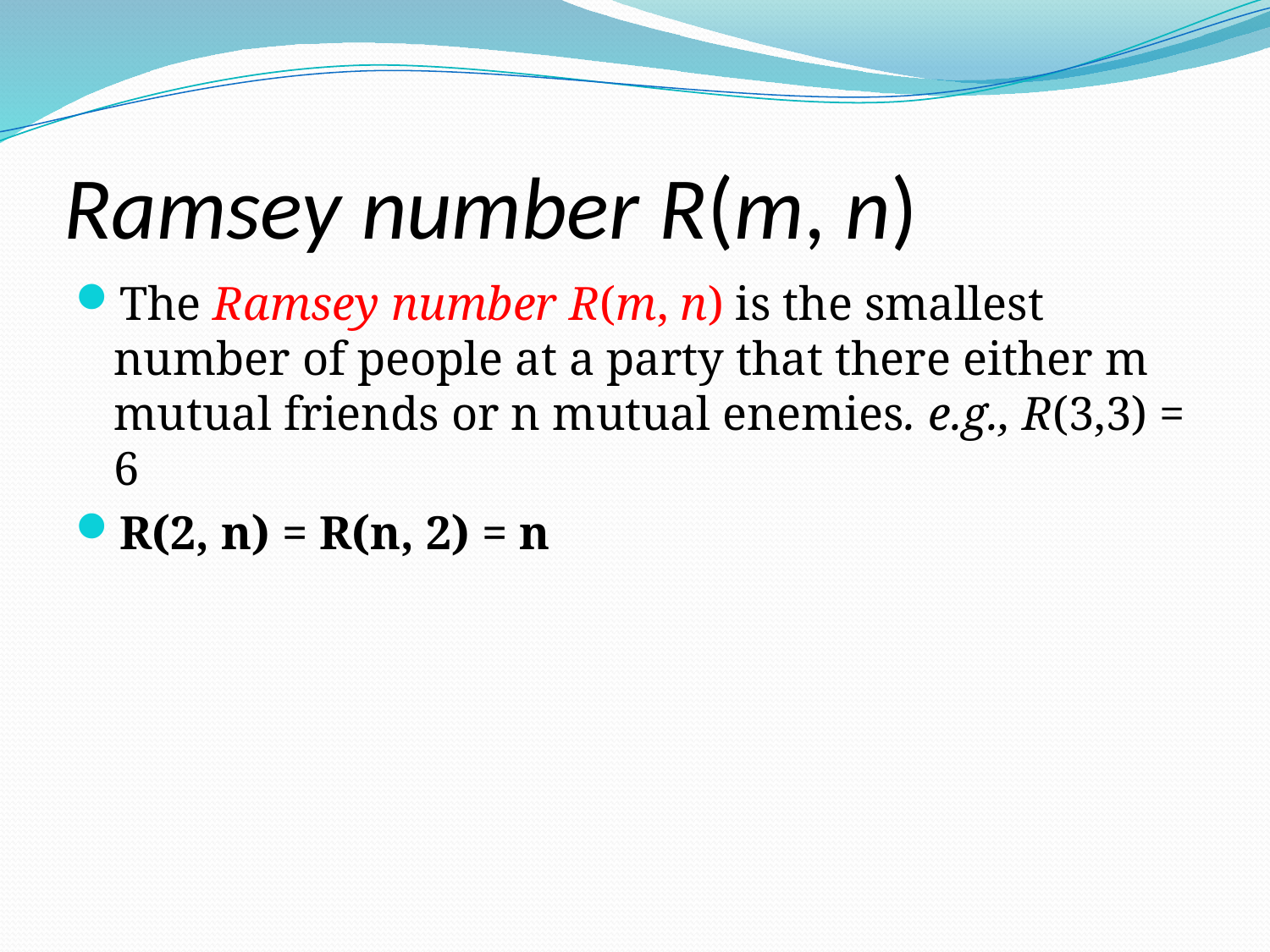

# Ramsey number R(m, n)
The Ramsey number R(m, n) is the smallest number of people at a party that there either m mutual friends or n mutual enemies. e.g., R(3,3) = 6
R(2, n) = R(n, 2) = n